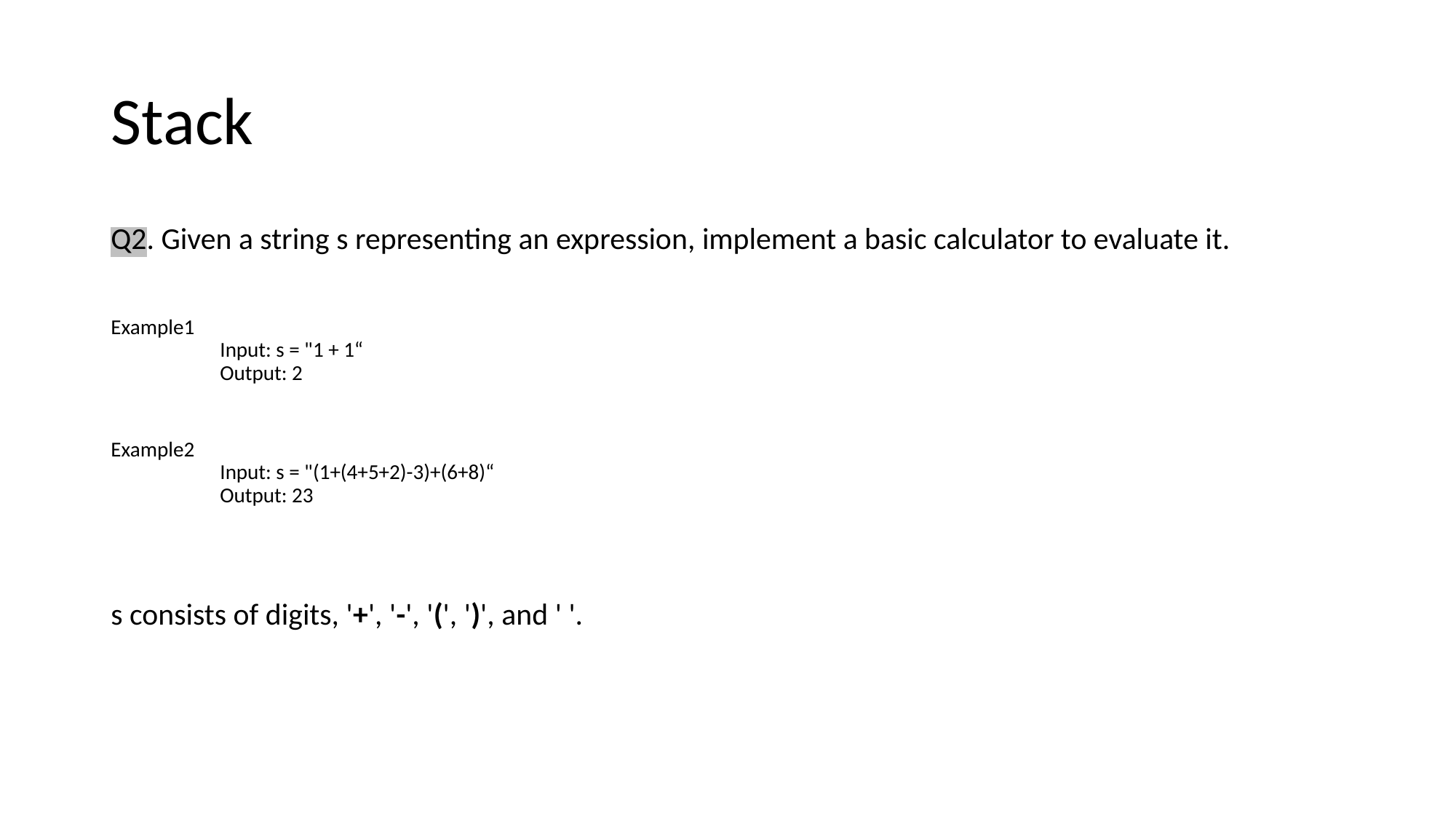

# Stack
Q2. Given a string s representing an expression, implement a basic calculator to evaluate it.

Example1
	Input: s = "1 + 1“
	Output: 2

Example2
	Input: s = "(1+(4+5+2)-3)+(6+8)“
	Output: 23

s consists of digits, '+', '-', '(', ')', and ' '.